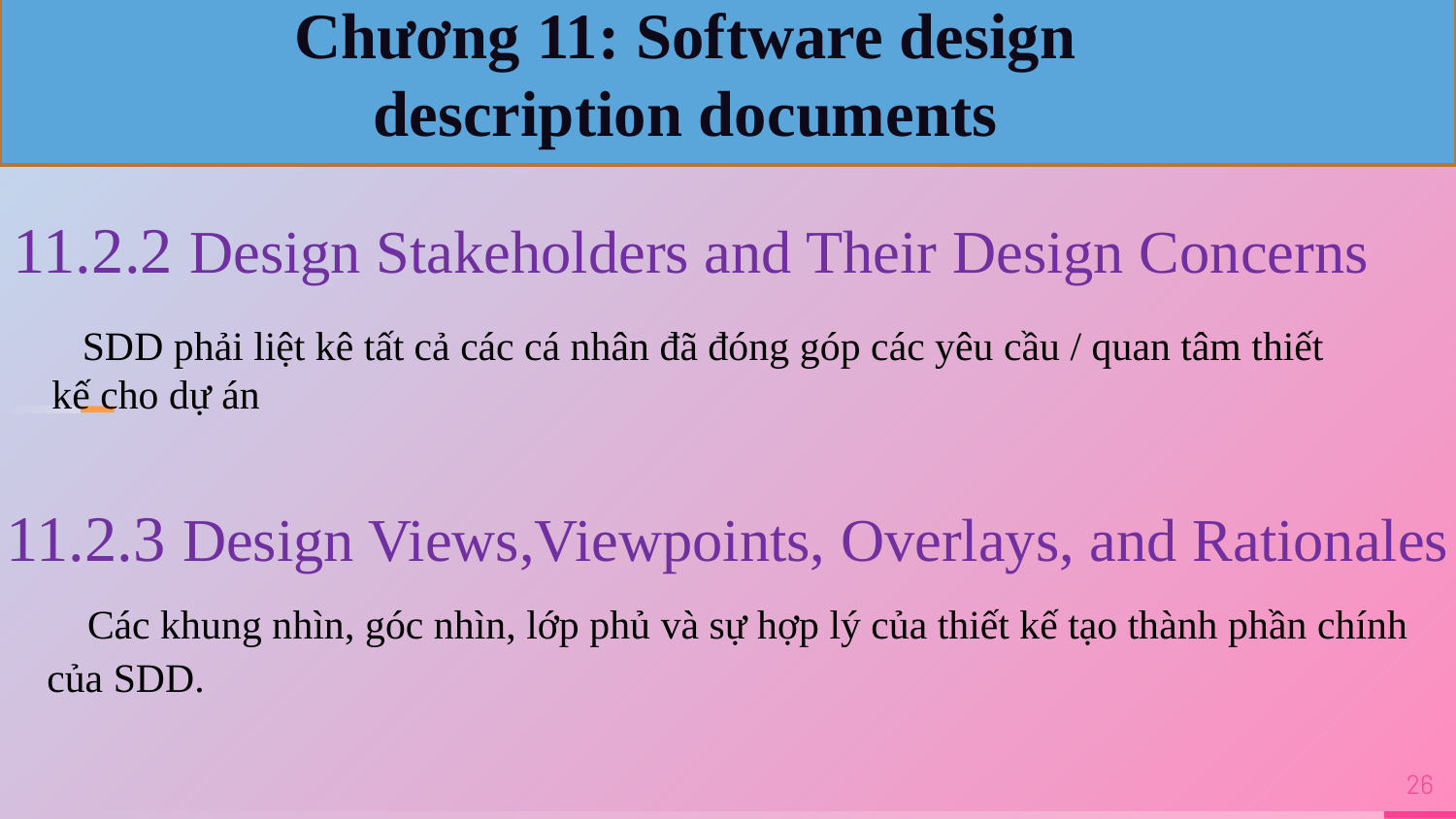

Chương 11: Software design description documents
11.2.2 Design Stakeholders and Their Design Concerns
   SDD phải liệt kê tất cả các cá nhân đã đóng góp các yêu cầu / quan tâm thiết kế cho dự án
11.2.3 Design Views,Viewpoints, Overlays, and Rationales
     Các khung nhìn, góc nhìn, lớp phủ và sự hợp lý của thiết kế tạo thành phần chính
    của SDD.
26